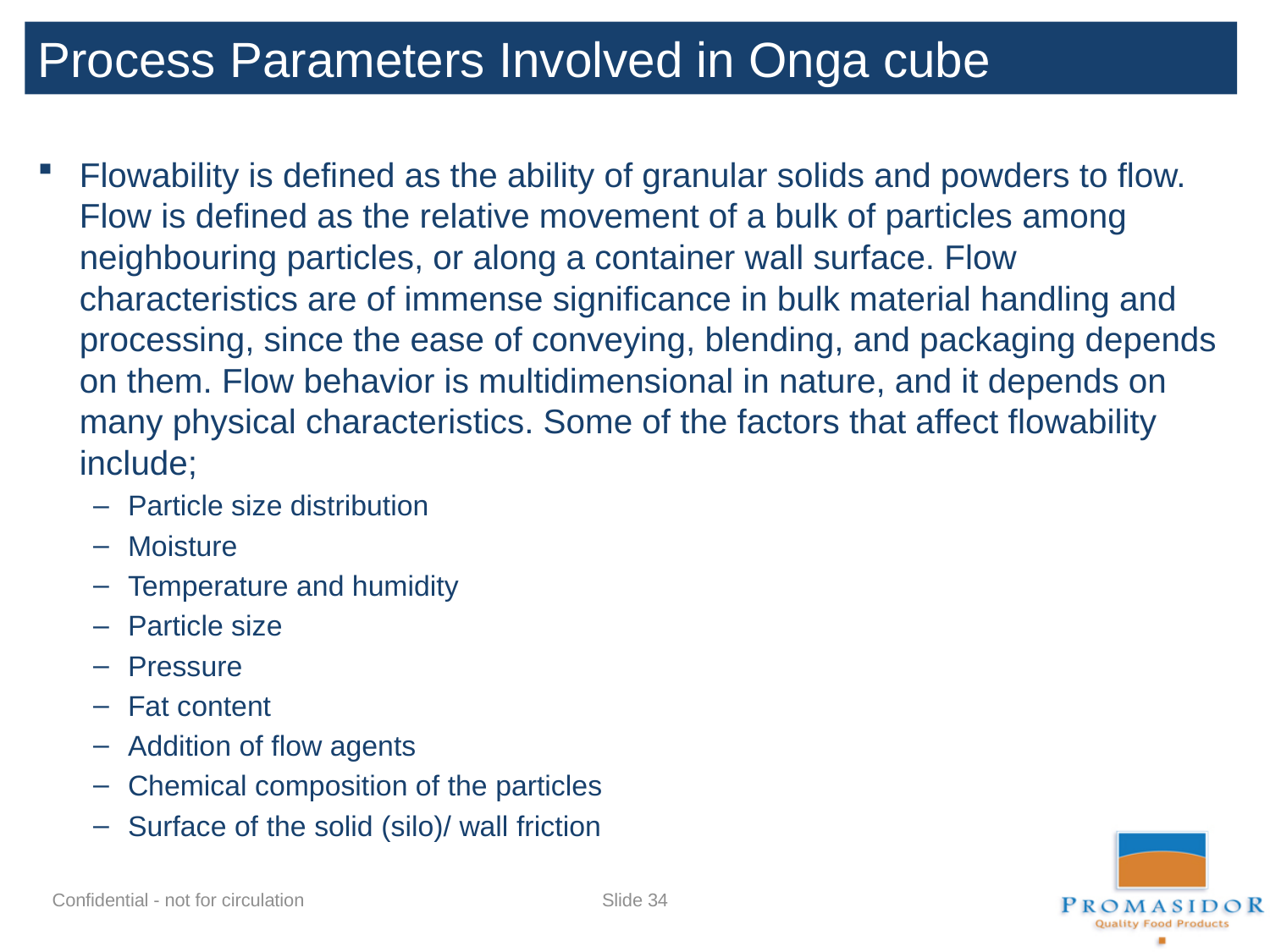

Process Parameters Involved in Onga cube production
Flowability is defined as the ability of granular solids and powders to flow. Flow is defined as the relative movement of a bulk of particles among neighbouring particles, or along a container wall surface. Flow characteristics are of immense significance in bulk material handling and processing, since the ease of conveying, blending, and packaging depends on them. Flow behavior is multidimensional in nature, and it depends on many physical characteristics. Some of the factors that affect flowability include;
Particle size distribution
Moisture
Temperature and humidity
Particle size
Pressure
Fat content
Addition of flow agents
Chemical composition of the particles
Surface of the solid (silo)/ wall friction

Slide 34
Confidential - not for circulation